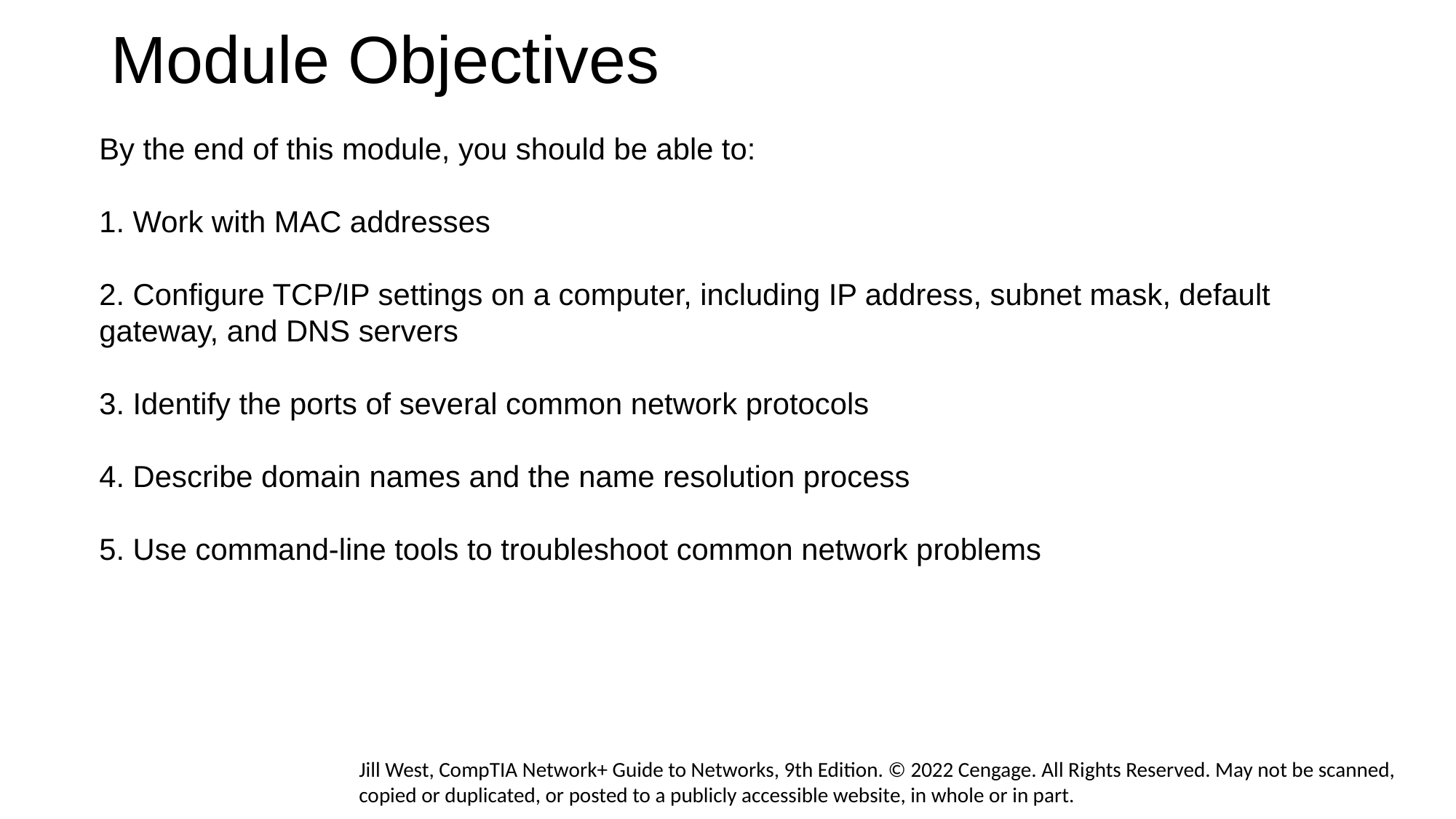

# Module Objectives
By the end of this module, you should be able to:

1. Work with MAC addresses

2. Configure TCP/IP settings on a computer, including IP address, subnet mask, default gateway, and DNS servers

3. Identify the ports of several common network protocols

4. Describe domain names and the name resolution process

5. Use command-line tools to troubleshoot common network problems